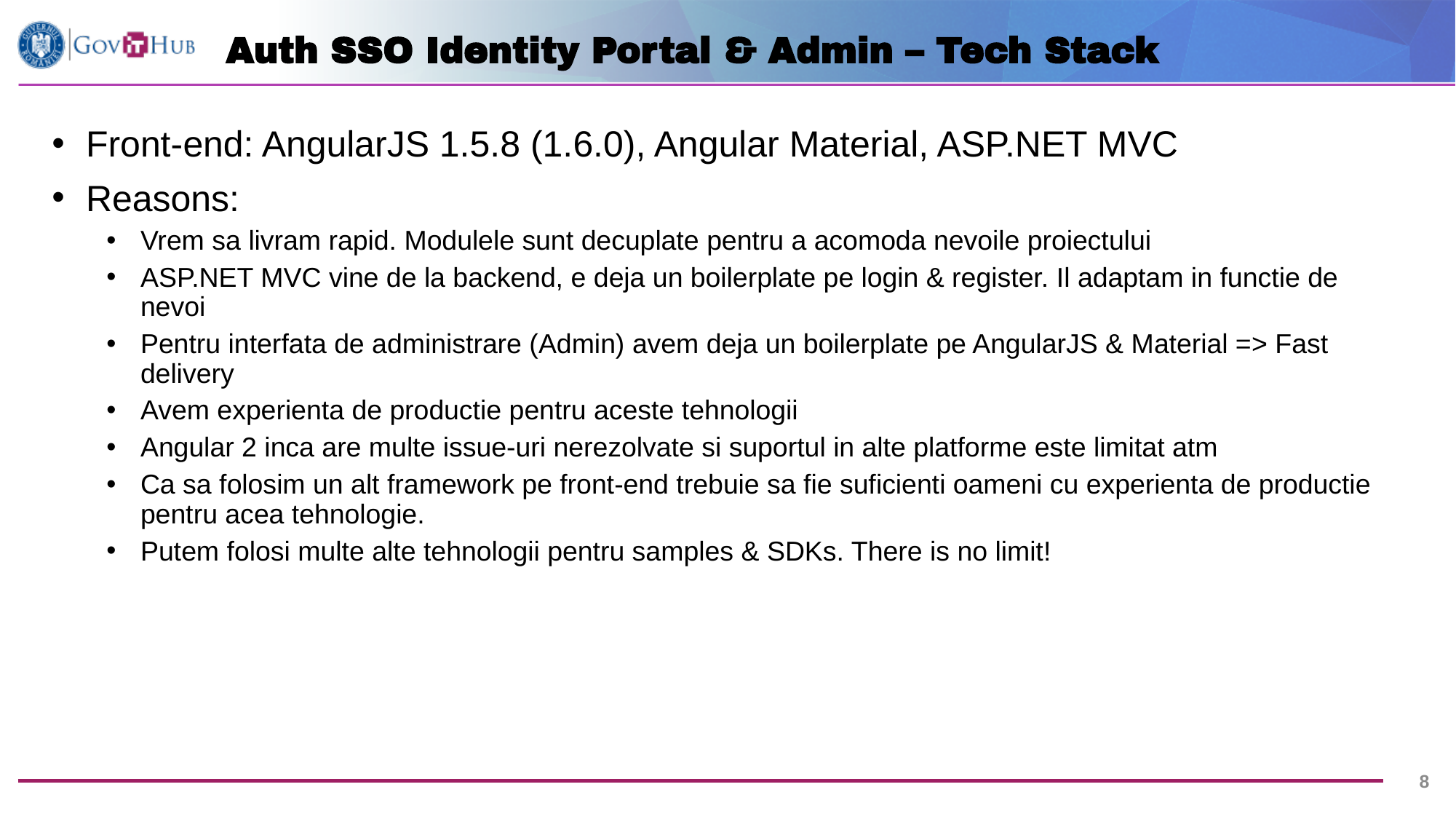

# Auth SSO Identity Portal & Admin – Tech Stack
Front-end: AngularJS 1.5.8 (1.6.0), Angular Material, ASP.NET MVC
Reasons:
Vrem sa livram rapid. Modulele sunt decuplate pentru a acomoda nevoile proiectului
ASP.NET MVC vine de la backend, e deja un boilerplate pe login & register. Il adaptam in functie de nevoi
Pentru interfata de administrare (Admin) avem deja un boilerplate pe AngularJS & Material => Fast delivery
Avem experienta de productie pentru aceste tehnologii
Angular 2 inca are multe issue-uri nerezolvate si suportul in alte platforme este limitat atm
Ca sa folosim un alt framework pe front-end trebuie sa fie suficienti oameni cu experienta de productie pentru acea tehnologie.
Putem folosi multe alte tehnologii pentru samples & SDKs. There is no limit!

8